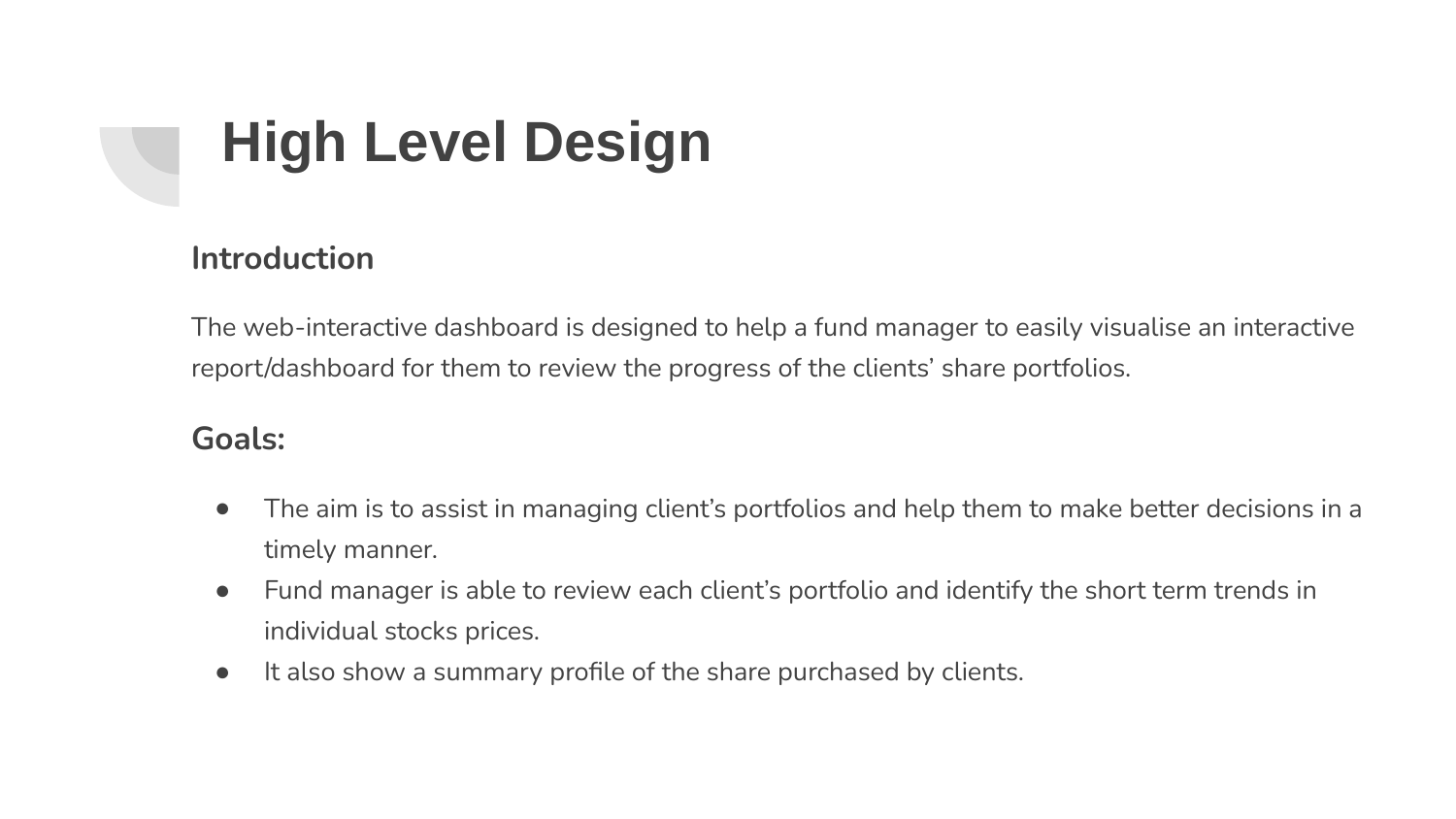

# High Level Design
Introduction
The web-interactive dashboard is designed to help a fund manager to easily visualise an interactive report/dashboard for them to review the progress of the clients’ share portfolios.
Goals:
The aim is to assist in managing client’s portfolios and help them to make better decisions in a timely manner.
Fund manager is able to review each client’s portfolio and identify the short term trends in individual stocks prices.
It also show a summary profile of the share purchased by clients.